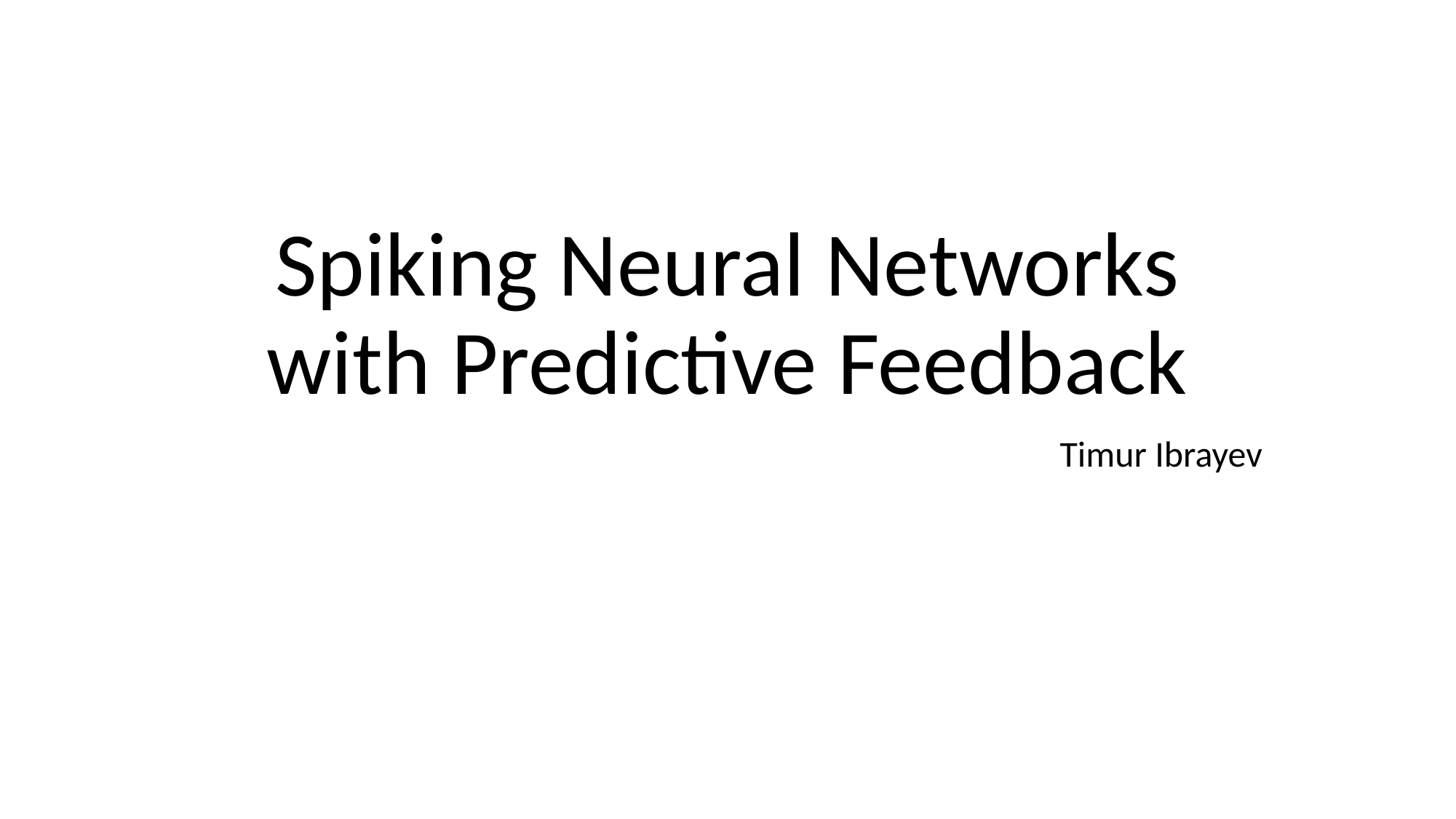

# Spiking Neural Networks with Predictive Feedback
Timur Ibrayev